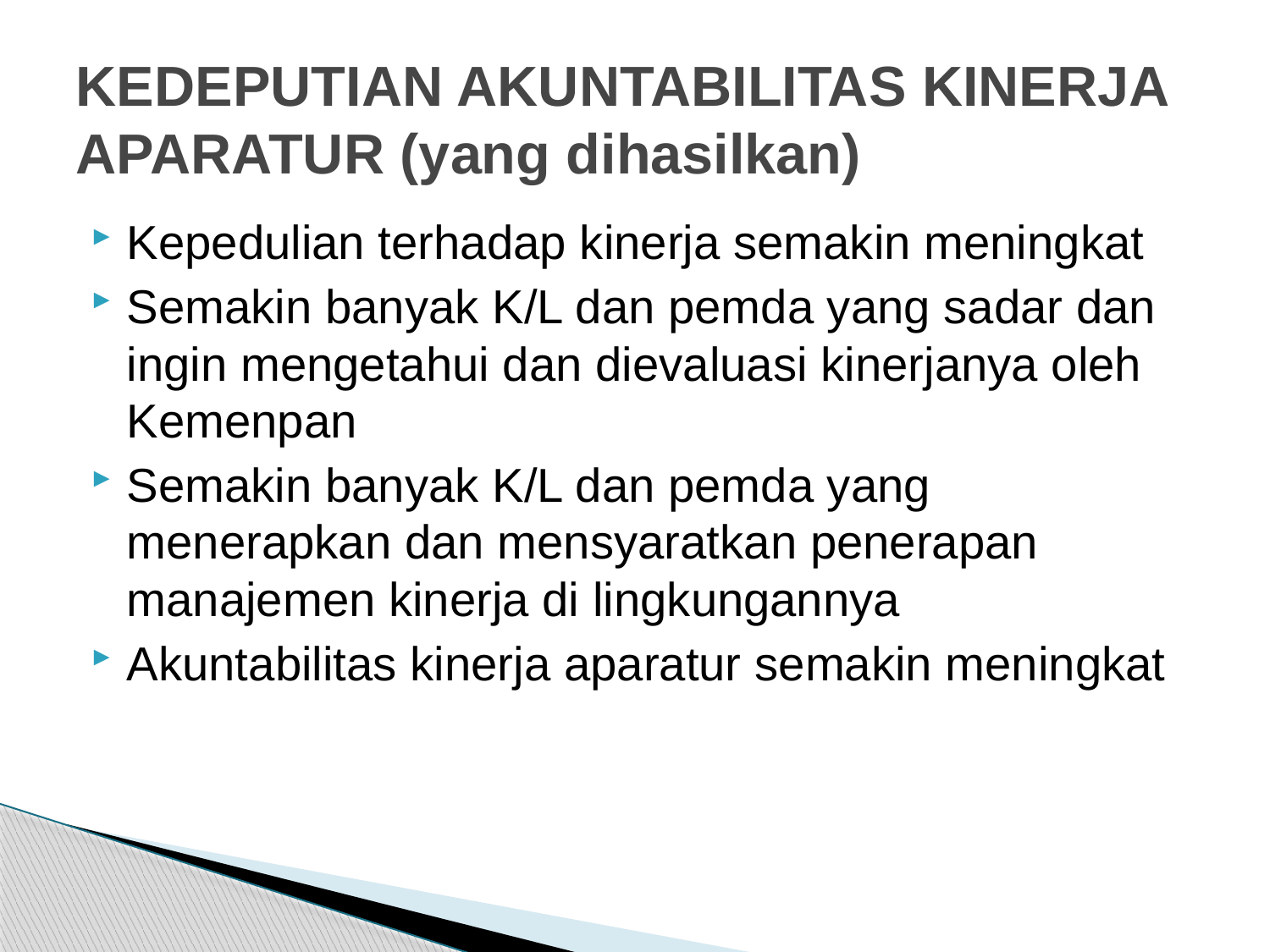

# KEDEPUTIAN AKUNTABILITAS KINERJA APARATUR (yang dihasilkan)
Kepedulian terhadap kinerja semakin meningkat
Semakin banyak K/L dan pemda yang sadar dan ingin mengetahui dan dievaluasi kinerjanya oleh Kemenpan
Semakin banyak K/L dan pemda yang menerapkan dan mensyaratkan penerapan manajemen kinerja di lingkungannya
Akuntabilitas kinerja aparatur semakin meningkat